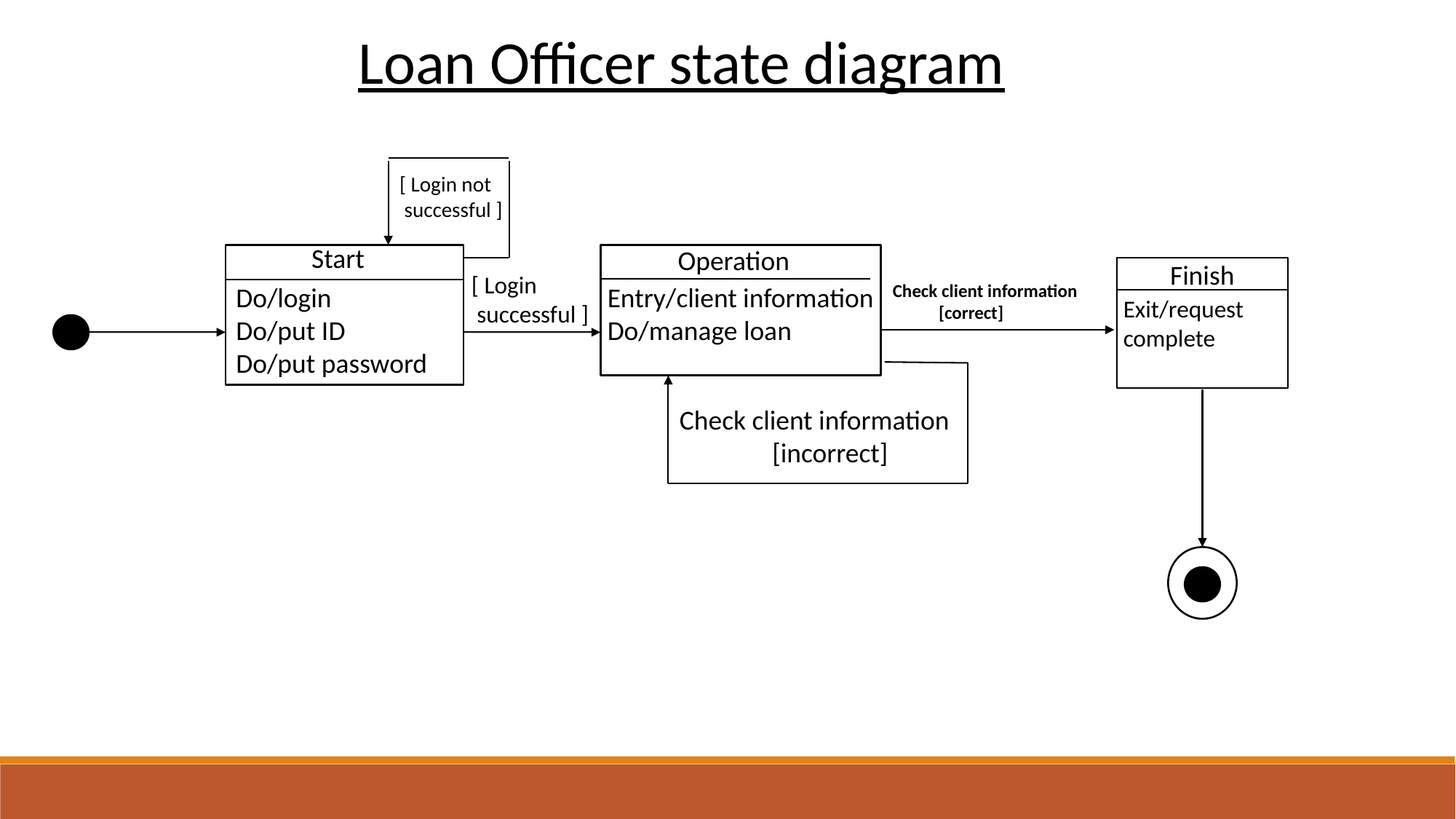

Loan Officer state diagram
[ Login not
 successful ]
Start
Operation

Finish

[ Login
 successful ]
Check client information
           [correct]
Entry/client information
Do/manage loan

Do/login
Do/put ID
Do/put password
Exit/request complete

Check client information
               [incorrect]